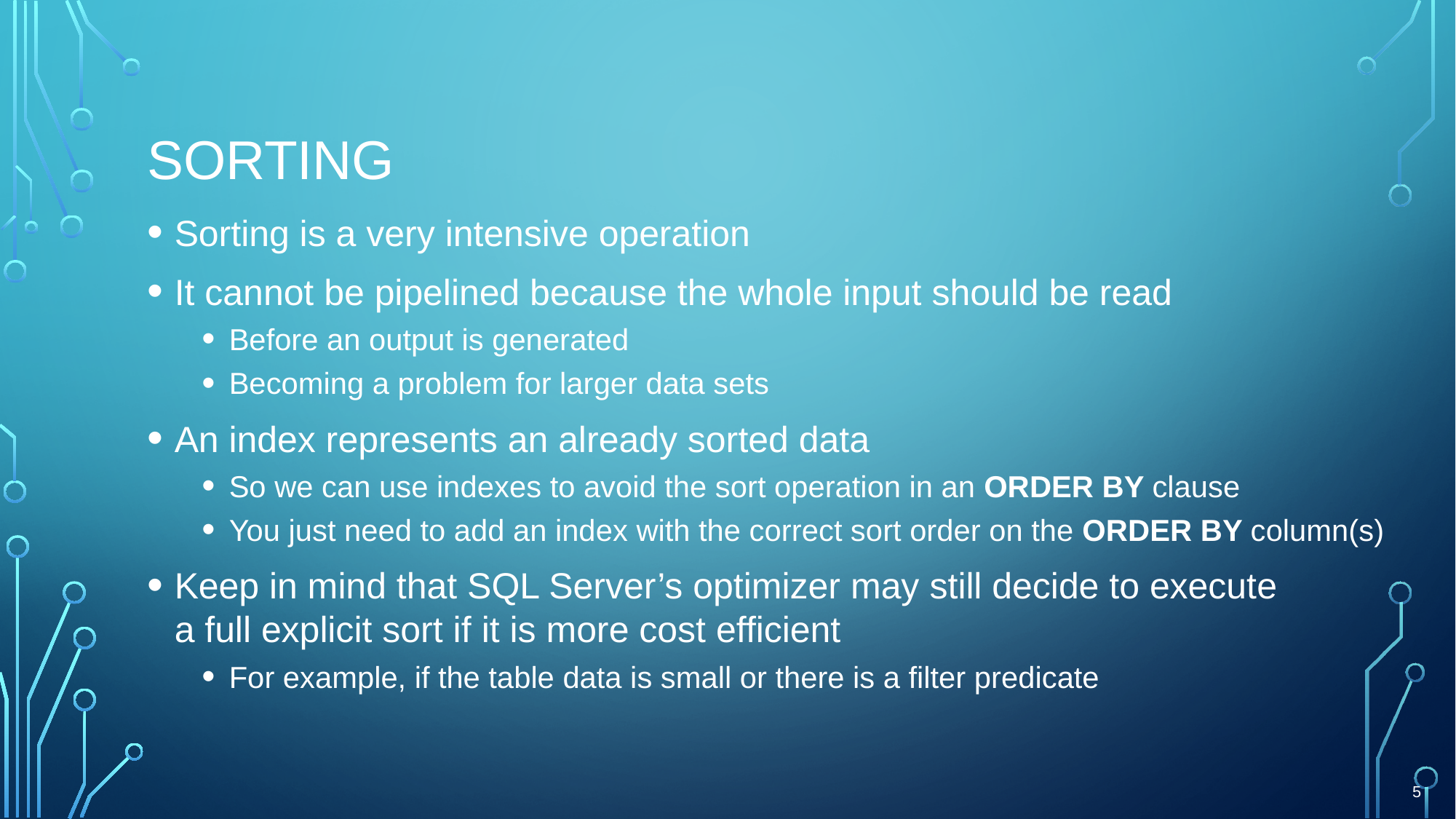

# Sorting
Sorting is a very intensive operation
It cannot be pipelined because the whole input should be read
Before an output is generated
Becoming a problem for larger data sets
An index represents an already sorted data
So we can use indexes to avoid the sort operation in an ORDER BY clause
You just need to add an index with the correct sort order on the ORDER BY column(s)
Keep in mind that SQL Server’s optimizer may still decide to execute
a full explicit sort if it is more cost efficient
For example, if the table data is small or there is a filter predicate
5